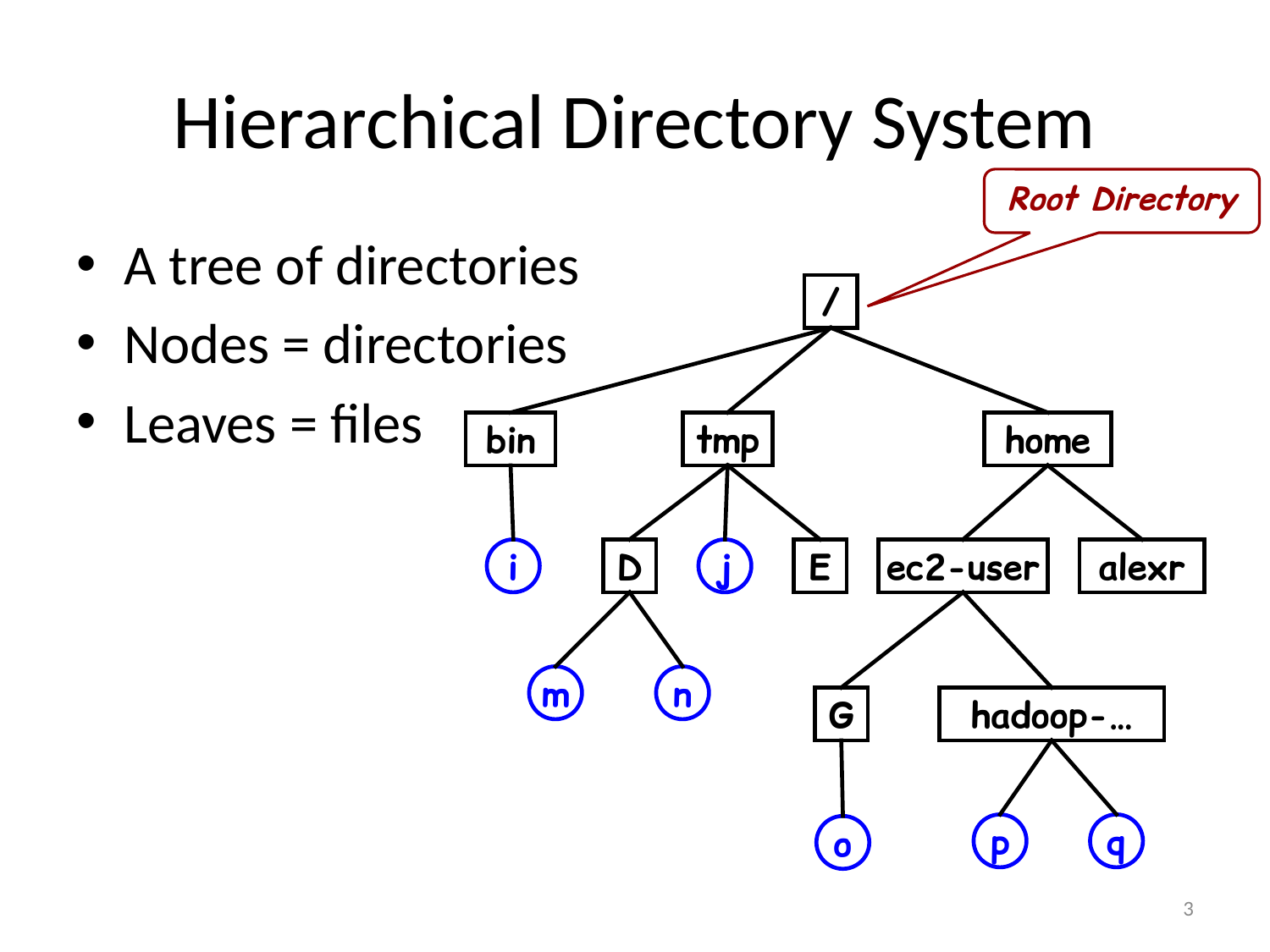

# Hierarchical Directory System
Root Directory
A tree of directories
Nodes = directories
Leaves = files
/
bin
tmp
home
i
D
j
E
ec2-user
alexr
m
n
G
hadoop-…
p
q
o
3